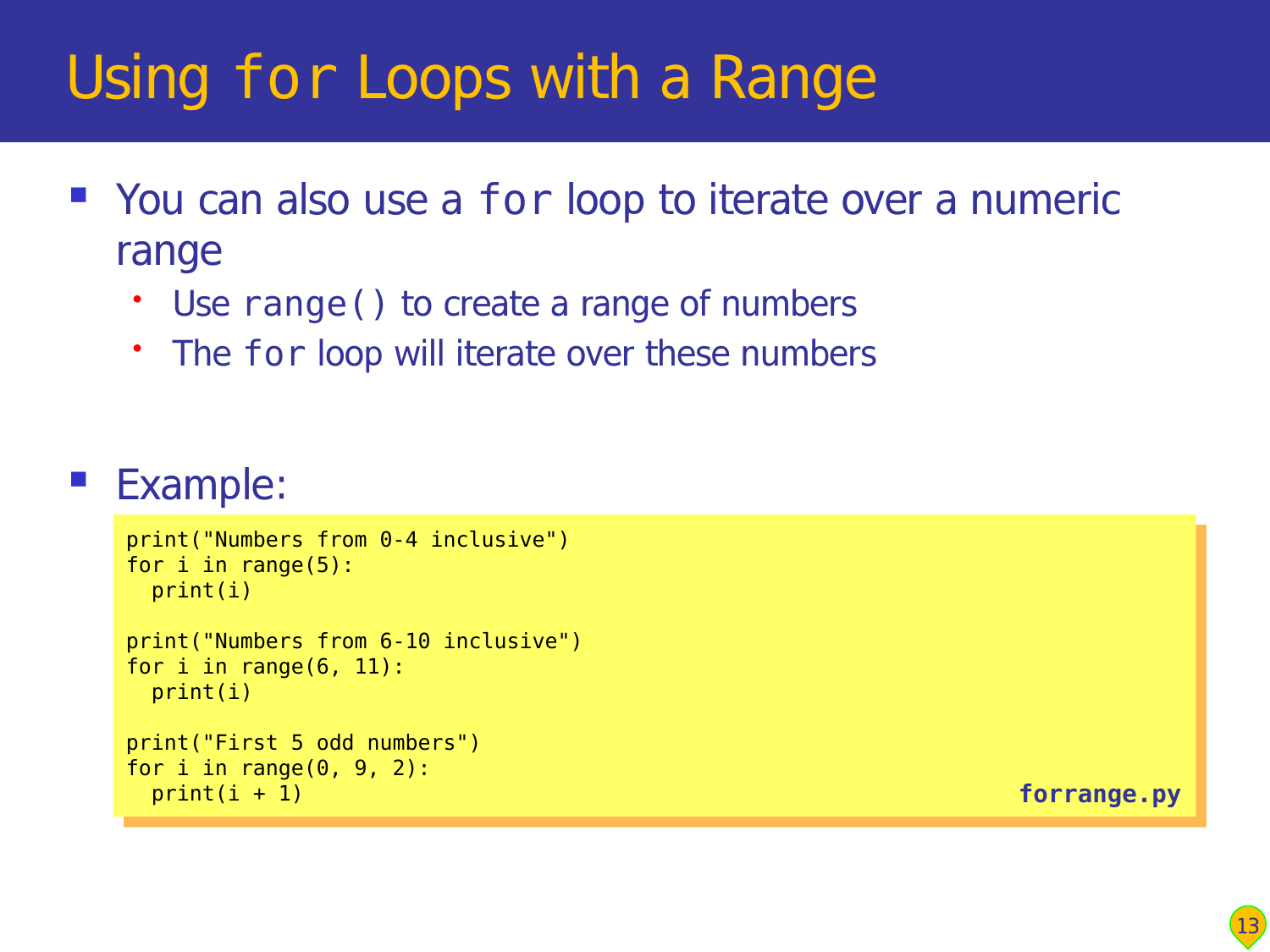

# Using for Loops with a Range
You can also use a for loop to iterate over a numeric range
Use range() to create a range of numbers
The for loop will iterate over these numbers

Example:
print("Numbers from 0-4 inclusive")
for i in range(5):
  print(i)

print("Numbers from 6-10 inclusive")
for i in range(6, 11):
  print(i)

print("First 5 odd numbers")
for i in range(0, 9, 2):
  print(i + 1)
forrange.py
13